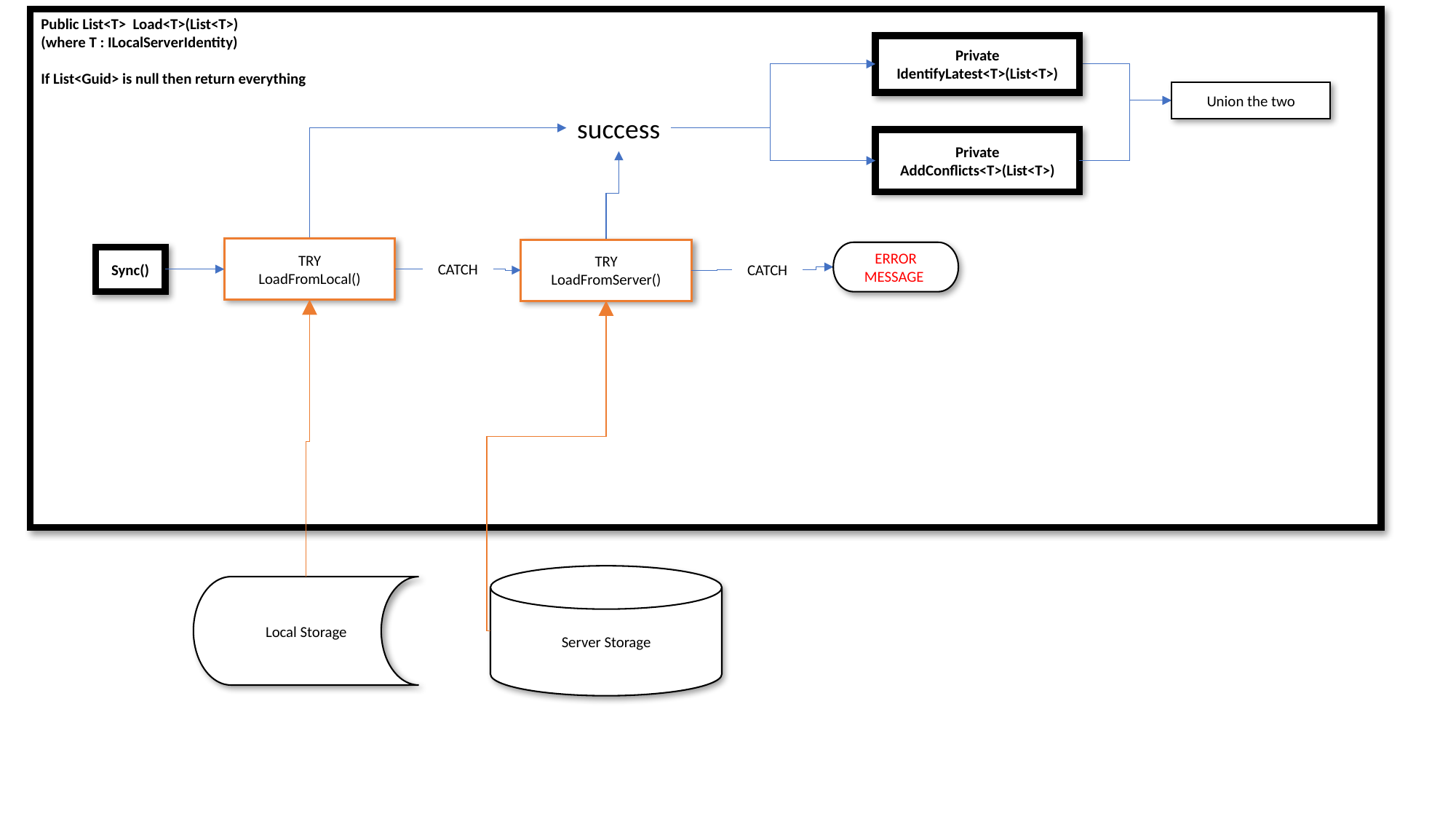

Public List<T>  Load<T>(List<T>)
(where T : ILocalServerIdentity)

If List<Guid> is null then return everything
Private IdentifyLatest<T>(List<T>)
Union the two
success
Private AddConflicts<T>(List<T>)
TRY
LoadFromLocal()
TRY
LoadFromServer()
ERROR MESSAGE
Sync()
CATCH
CATCH
Server Storage
Local Storage